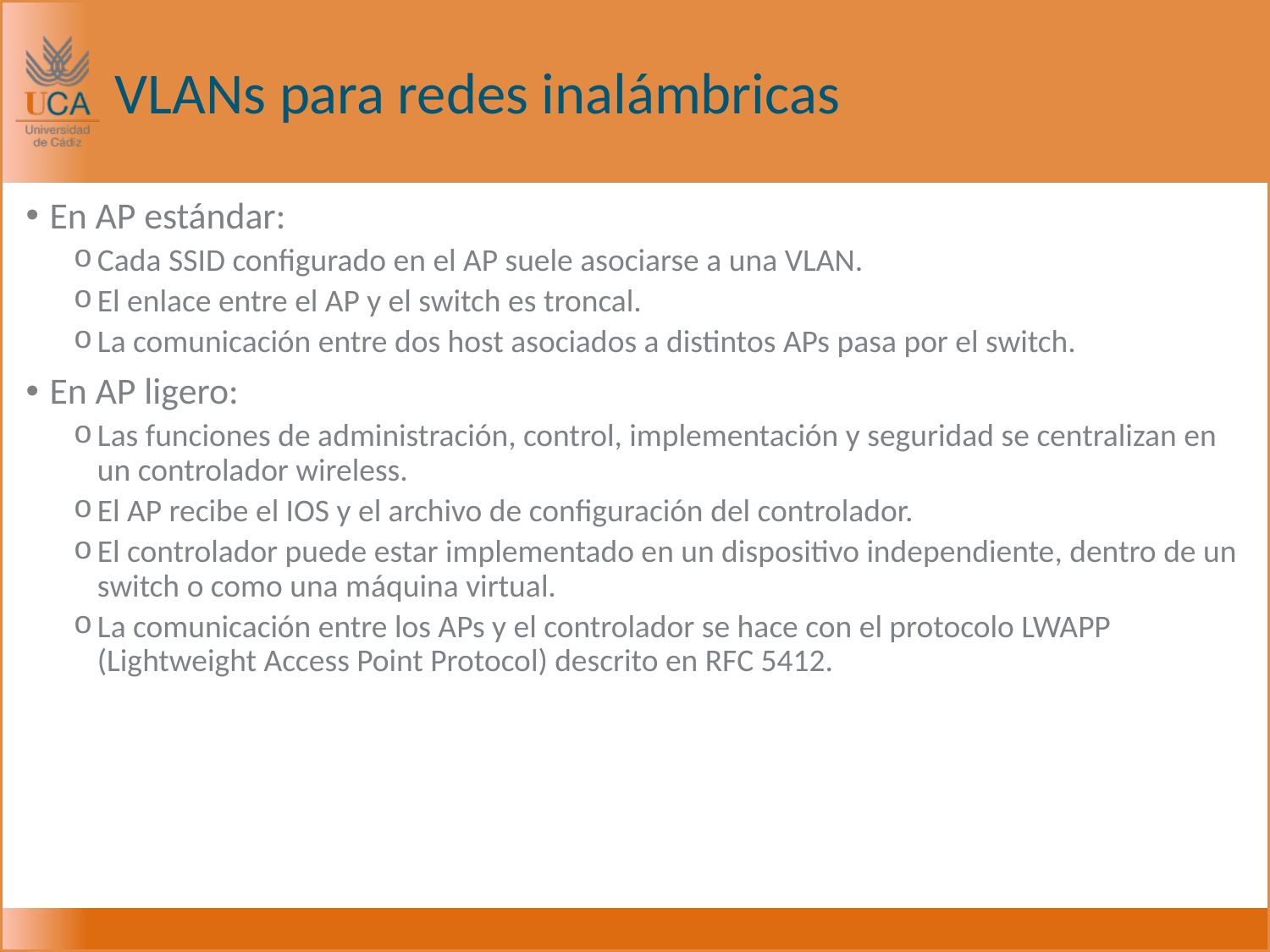

# VLANs para redes inalámbricas
En AP estándar:
Cada SSID configurado en el AP suele asociarse a una VLAN.
El enlace entre el AP y el switch es troncal.
La comunicación entre dos host asociados a distintos APs pasa por el switch.
En AP ligero:
Las funciones de administración, control, implementación y seguridad se centralizan en un controlador wireless.
El AP recibe el IOS y el archivo de configuración del controlador.
El controlador puede estar implementado en un dispositivo independiente, dentro de un switch o como una máquina virtual.
La comunicación entre los APs y el controlador se hace con el protocolo LWAPP (Lightweight Access Point Protocol) descrito en RFC 5412.